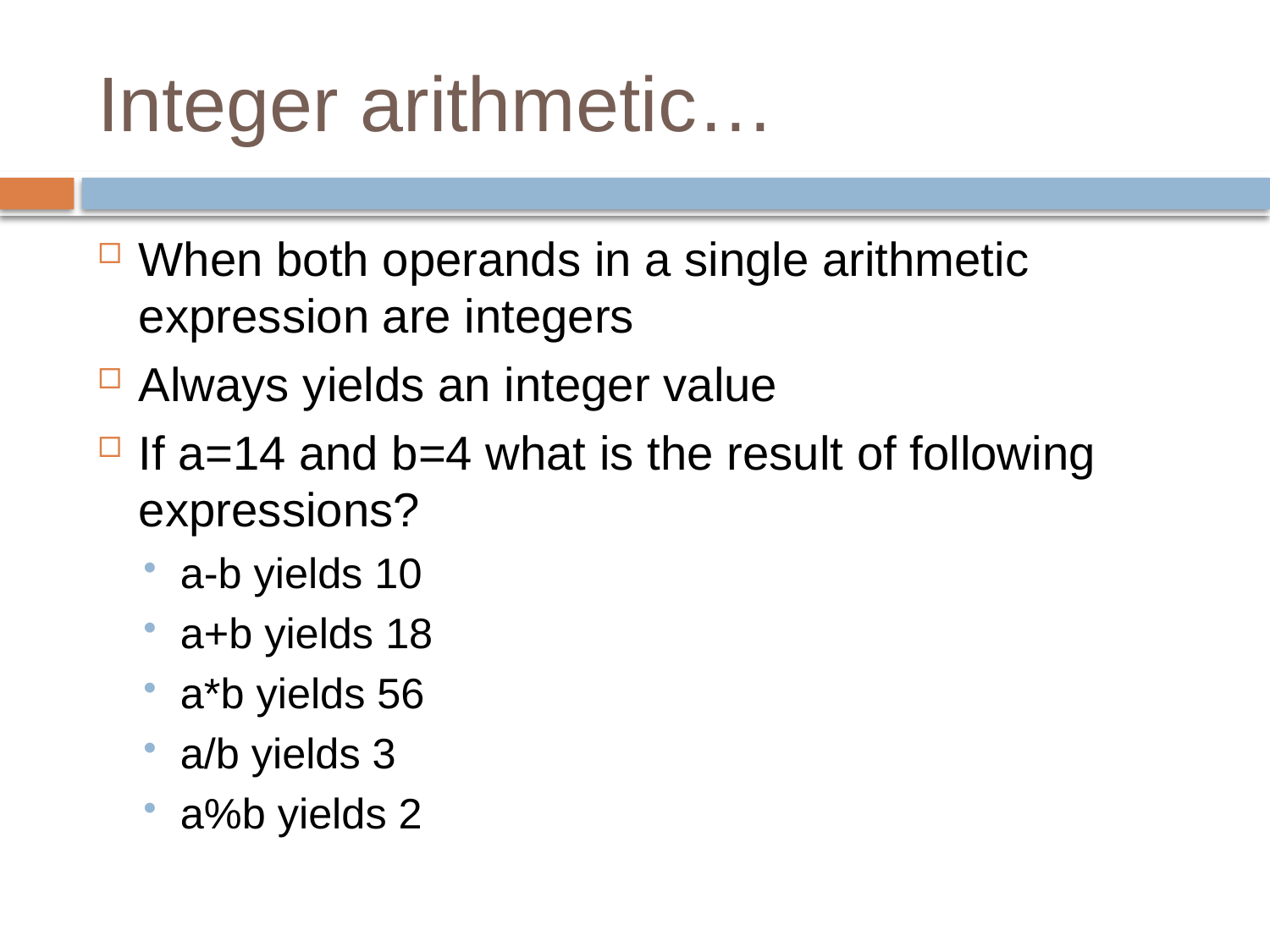

# Integer arithmetic…
When both operands in a single arithmetic expression are integers
Always yields an integer value
If a=14 and b=4 what is the result of following expressions?
a-b yields 10
a+b yields 18
a*b yields 56
a/b yields 3
a%b yields 2